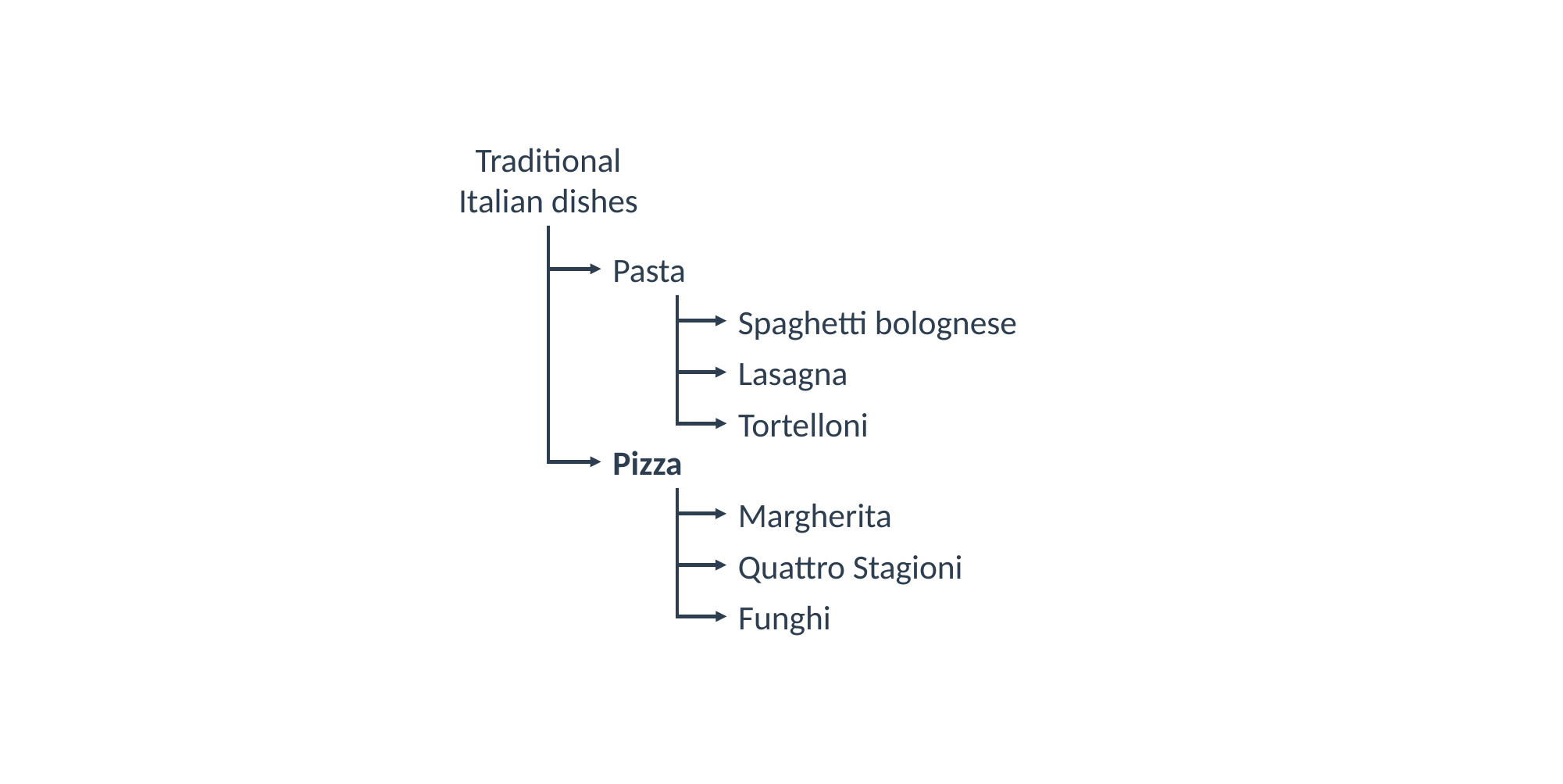

Traditional Italian dishes
Pasta
Spaghetti bolognese
Lasagna
Tortelloni
Pizza
Margherita
Quattro Stagioni
Funghi